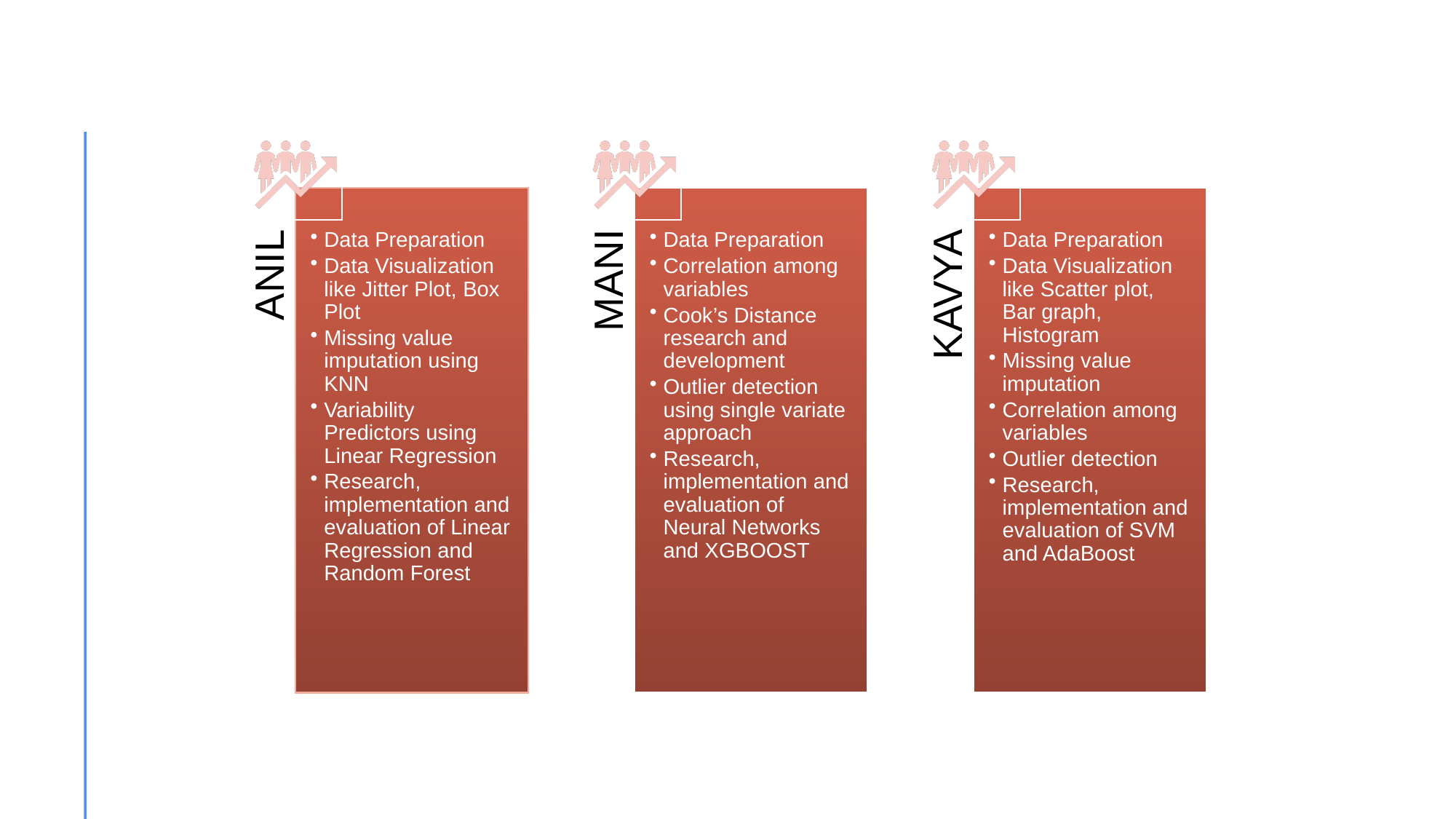

ANIL
Data Preparation
Data Visualization like Jitter Plot, Box Plot
Missing value imputation using KNN
Variability Predictors using Linear Regression
Research, implementation and evaluation of Linear Regression and Random Forest
MANI
Data Preparation
Correlation among variables
Cook’s Distance research and development
Outlier detection using single variate approach
Research, implementation and evaluation of Neural Networks and XGBOOST
KAVYA
Data Preparation
Data Visualization like Scatter plot, Bar graph, Histogram
Missing value imputation
Correlation among variables
Outlier detection
Research, implementation and evaluation of SVM and AdaBoost